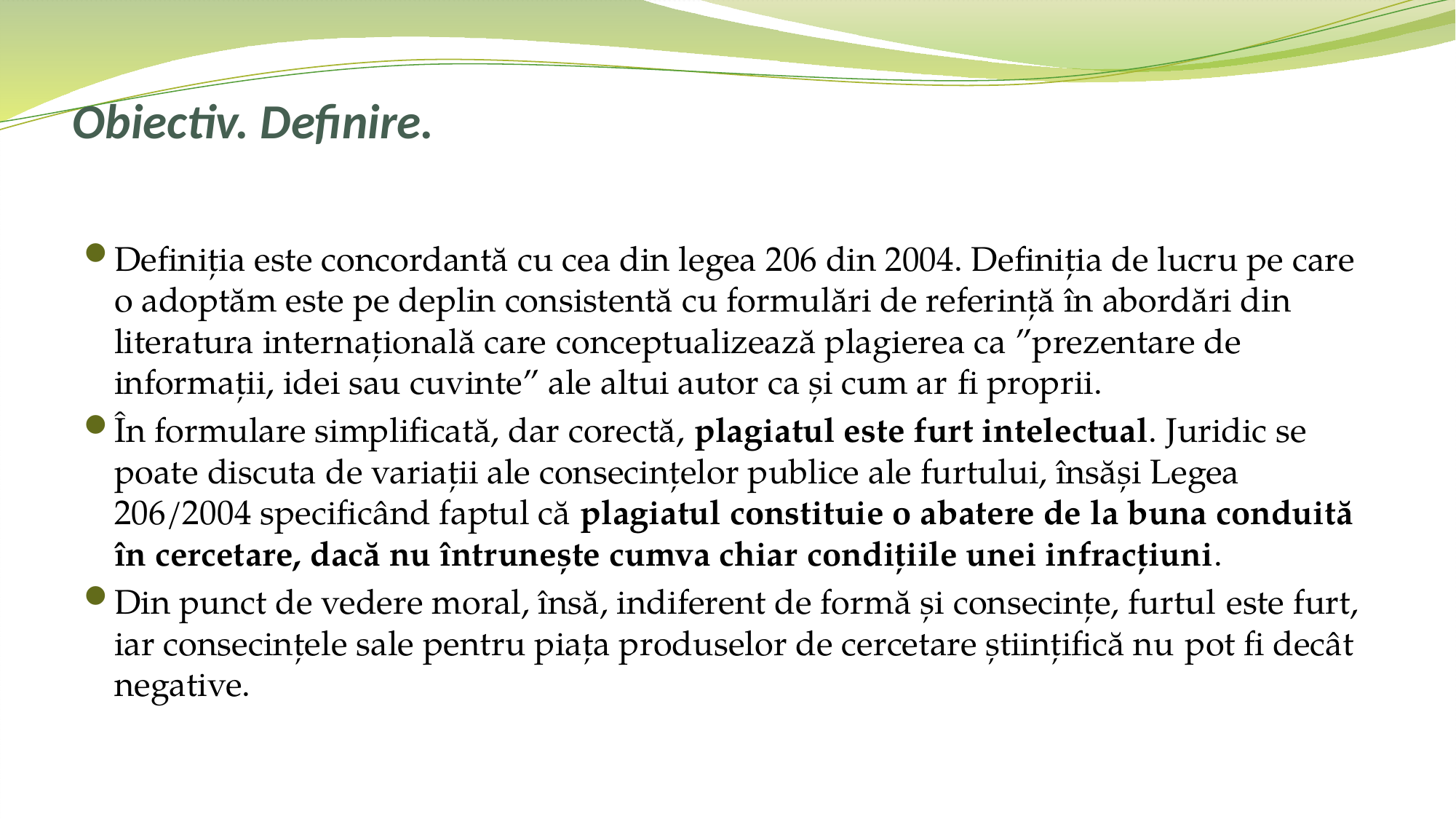

# Obiectiv. Definire.
Definiția este concordantă cu cea din legea 206 din 2004. Definiția de lucru pe care o adoptăm este pe deplin consistentă cu formulări de referință în abordări din literatura internațională care conceptualizează plagierea ca ”prezentare de informații, idei sau cuvinte” ale altui autor ca și cum ar fi proprii.
În formulare simplificată, dar corectă, plagiatul este furt intelectual. Juridic se poate discuta de variații ale consecințelor publice ale furtului, însăși Legea 206/2004 specificând faptul că plagiatul constituie o abatere de la buna conduită în cercetare, dacă nu întrunește cumva chiar condițiile unei infracțiuni.
Din punct de vedere moral, însă, indiferent de formă și consecințe, furtul este furt, iar consecințele sale pentru piața produselor de cercetare științifică nu pot fi decât negative.